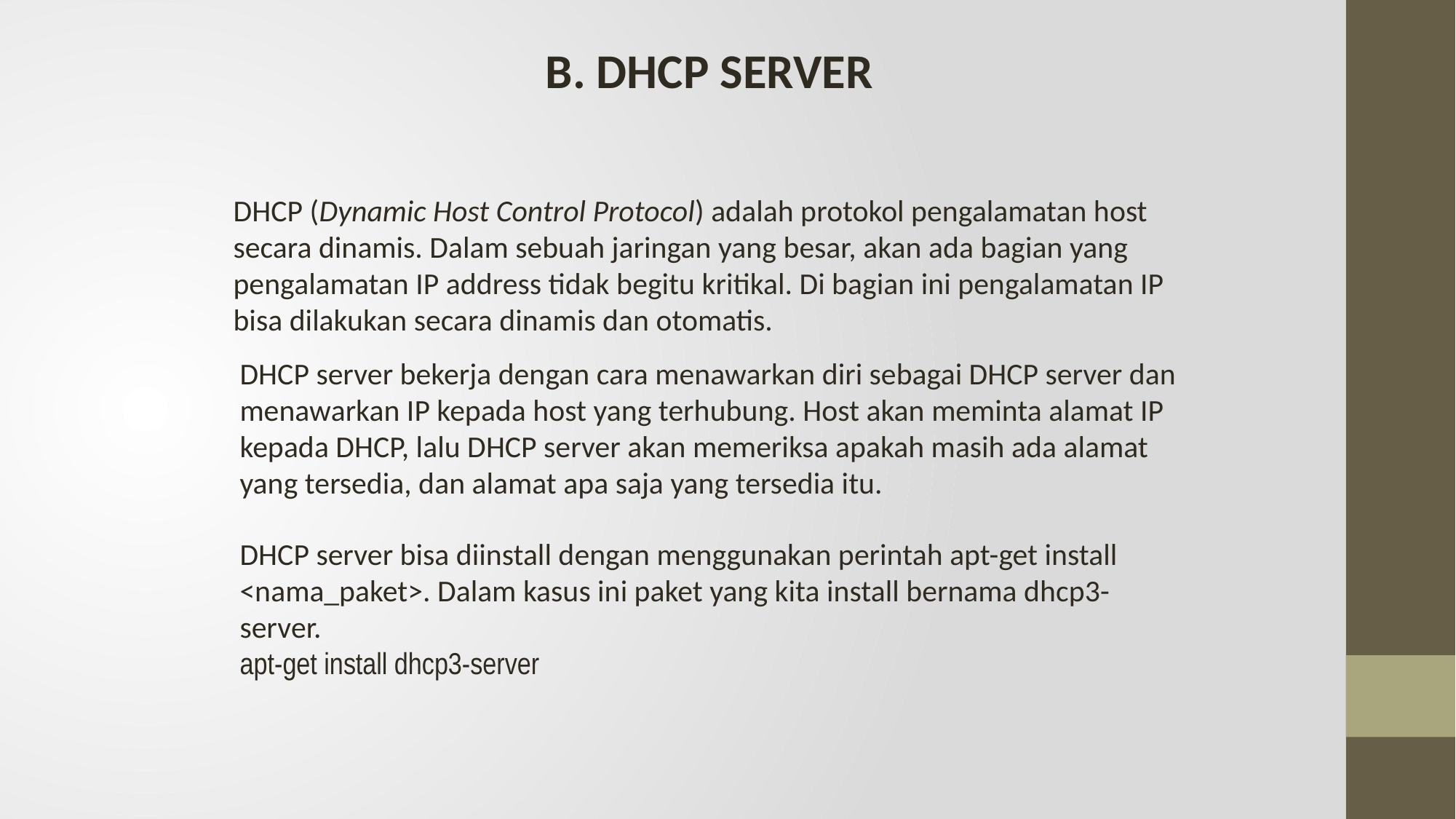

B. DHCP SERVER
DHCP (Dynamic Host Control Protocol) adalah protokol pengalamatan host secara dinamis. Dalam sebuah jaringan yang besar, akan ada bagian yang pengalamatan IP address tidak begitu kritikal. Di bagian ini pengalamatan IP bisa dilakukan secara dinamis dan otomatis.
DHCP server bekerja dengan cara menawarkan diri sebagai DHCP server dan menawarkan IP kepada host yang terhubung. Host akan meminta alamat IP kepada DHCP, lalu DHCP server akan memeriksa apakah masih ada alamat yang tersedia, dan alamat apa saja yang tersedia itu.

DHCP server bisa diinstall dengan menggunakan perintah apt-get install <nama_paket>. Dalam kasus ini paket yang kita install bernama dhcp3-server.
apt-get install dhcp3-server